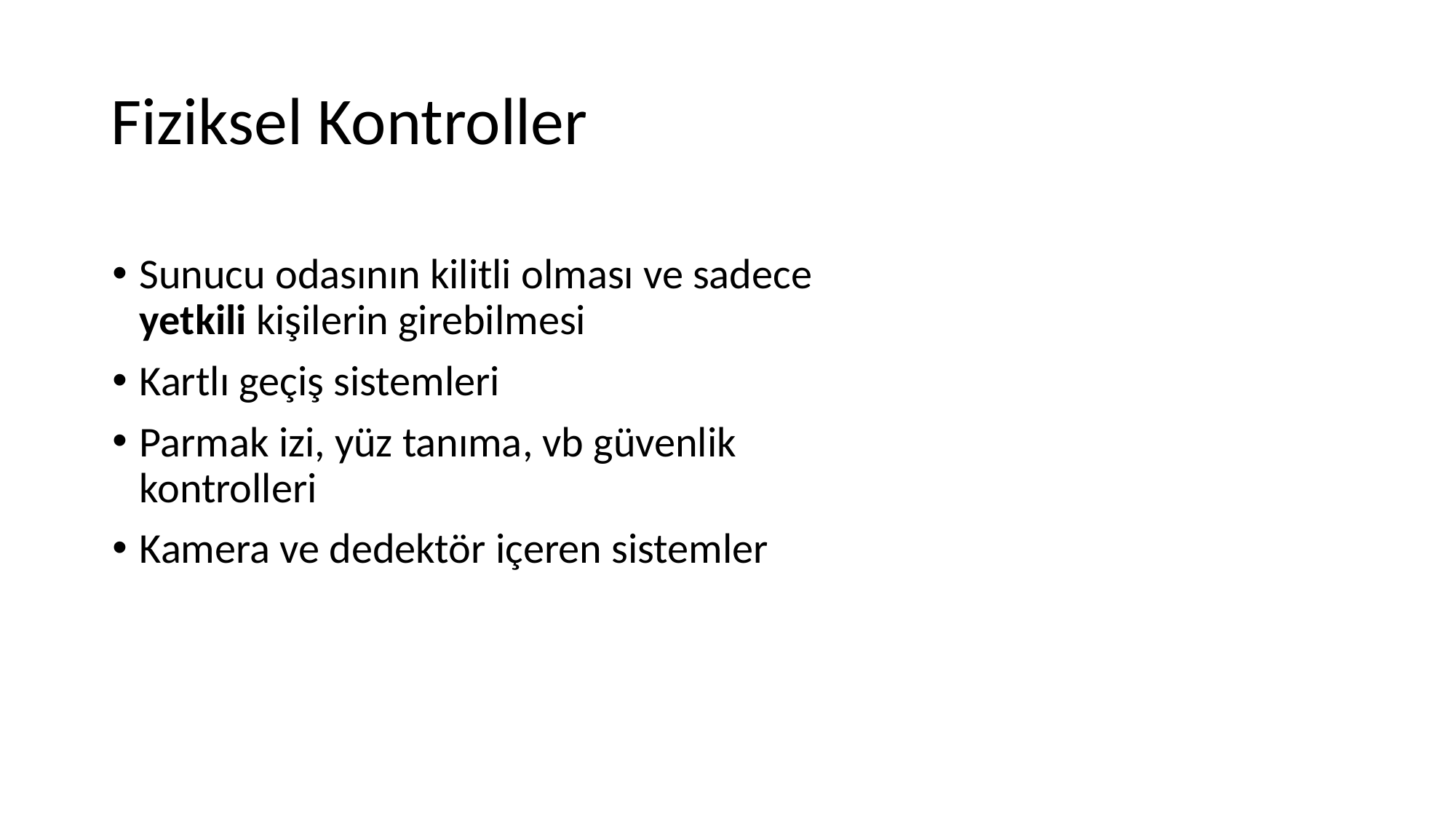

# Fiziksel Kontroller
Sunucu odasının kilitli olması ve sadece yetkili kişilerin girebilmesi
Kartlı geçiş sistemleri
Parmak izi, yüz tanıma, vb güvenlik kontrolleri
Kamera ve dedektör içeren sistemler